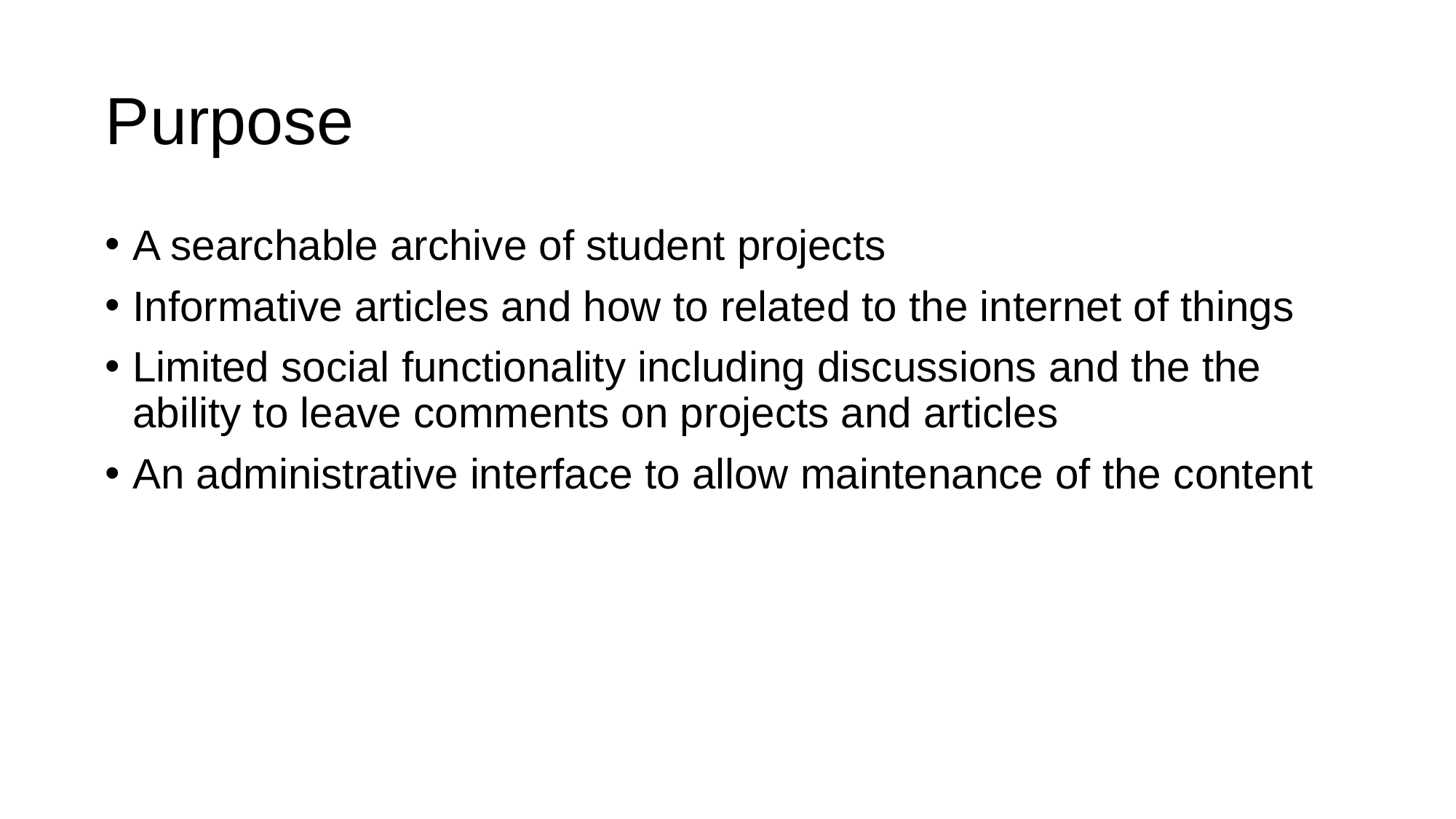

# Purpose
A searchable archive of student projects
Informative articles and how to related to the internet of things
Limited social functionality including discussions and the the ability to leave comments on projects and articles
An administrative interface to allow maintenance of the content